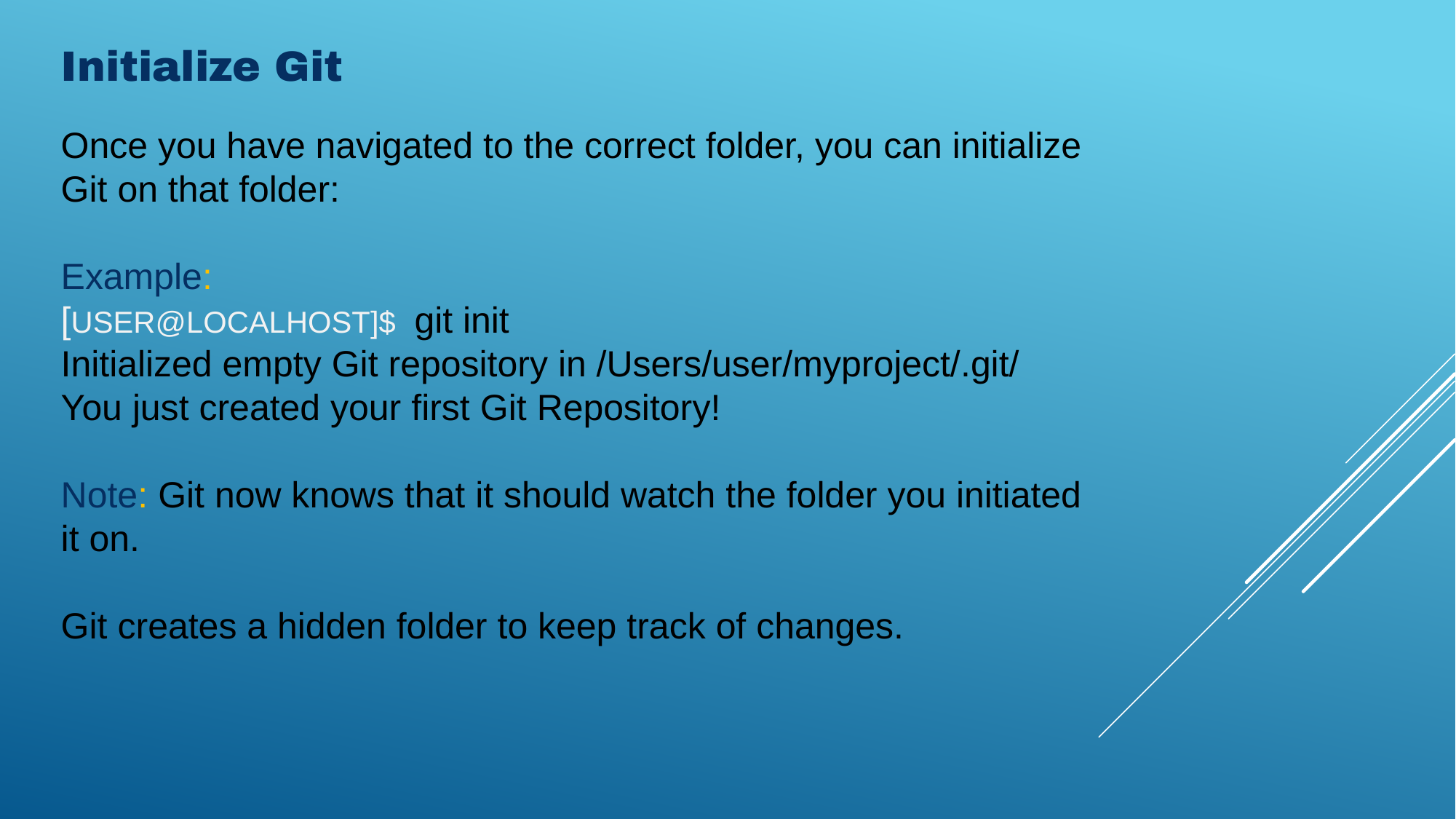

Initialize Git

Once you have navigated to the correct folder, you can initialize Git on that folder:

Example:
[USER@LOCALHOST]$  git init
Initialized empty Git repository in /Users/user/myproject/.git/
You just created your first Git Repository!

Note: Git now knows that it should watch the folder you initiated it on.

Git creates a hidden folder to keep track of changes.